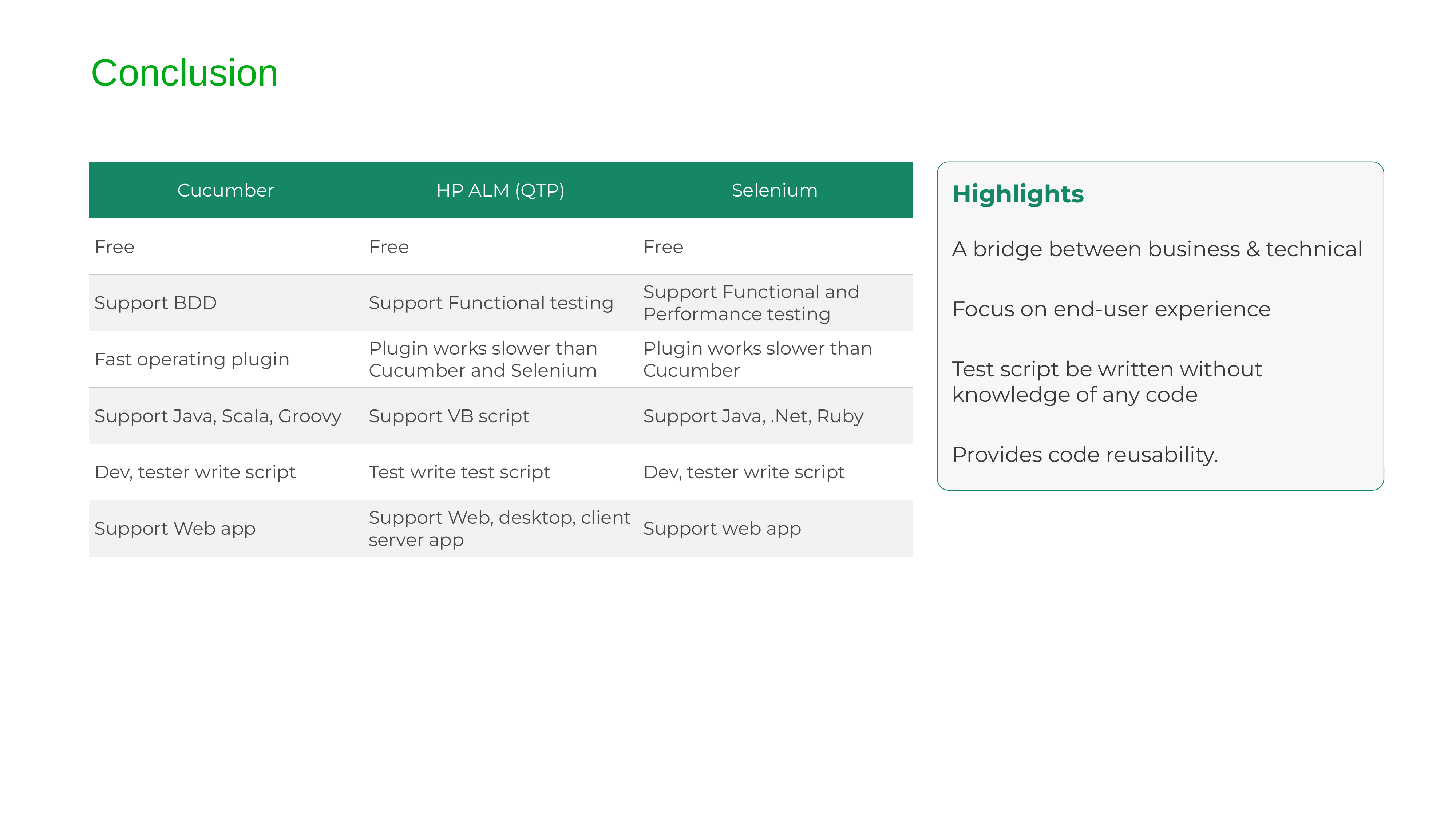

Conclusion
| Cucumber | HP ALM (QTP) | Selenium |
| --- | --- | --- |
| Free | Free | Free |
| Support BDD | Support Functional testing | Support Functional and Performance testing |
| Fast operating plugin | Plugin works slower than Cucumber and Selenium | Plugin works slower than Cucumber |
| Support Java, Scala, Groovy | Support VB script | Support Java, .Net, Ruby |
| Dev, tester write script | Test write test script | Dev, tester write script |
| Support Web app | Support Web, desktop, client server app | Support web app |

Highlights
A bridge between business & technical
Focus on end-user experience
Test script be written without knowledge of any code
Provides code reusability.